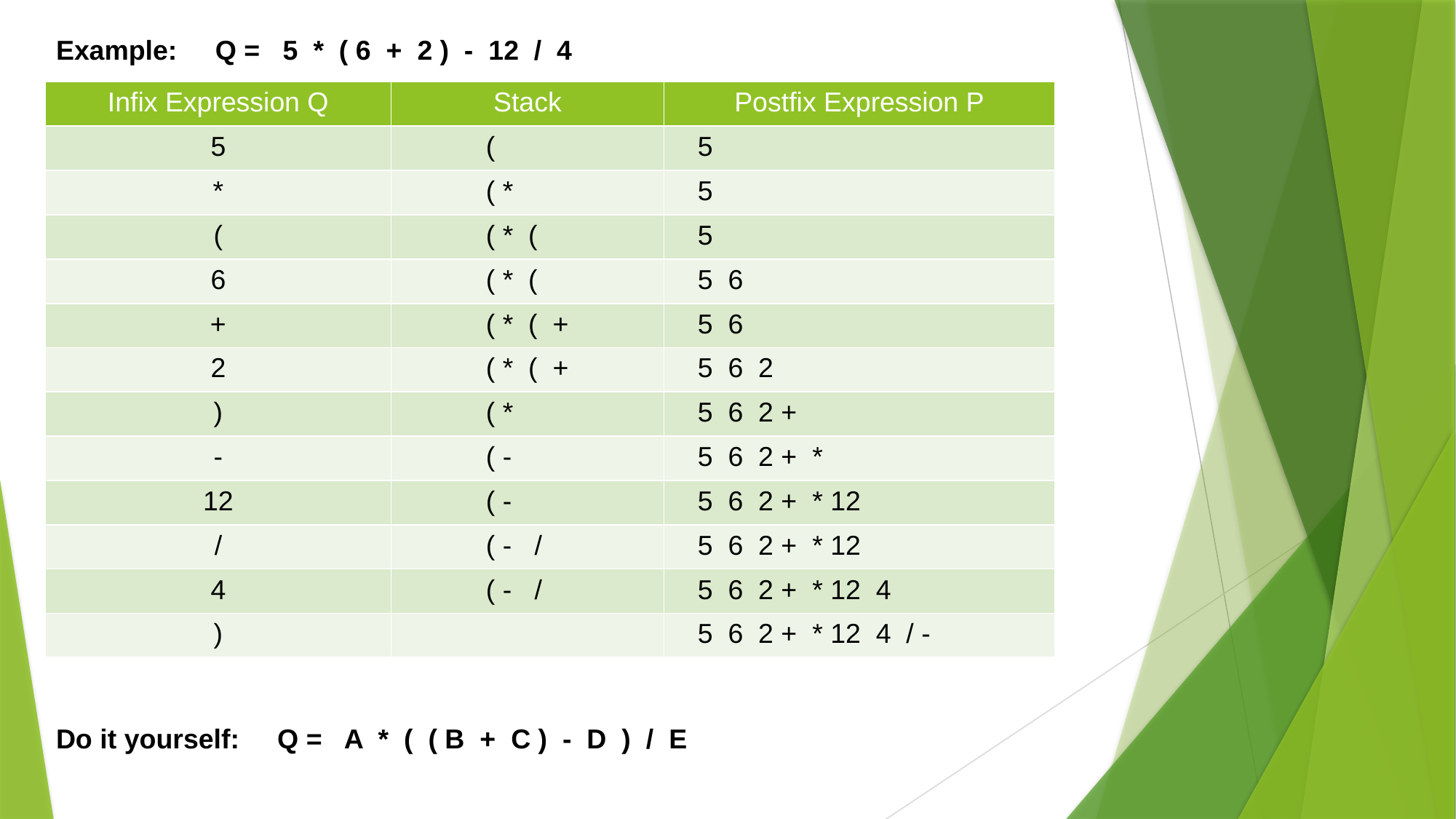

Example:     Q =   5  *  ( 6  +  2 )  -  12  /  4
| Infix Expression Q | Stack | Postfix Expression P |
| --- | --- | --- |
| 5 | ( | 5 |
| \* | ( \* | 5 |
| ( | ( \* ( | 5 |
| 6 | ( \* ( | 5 6 |
| + | ( \* ( + | 5 6 |
| 2 | ( \* ( + | 5 6 2 |
| ) | ( \* | 5 6 2 + |
| - | ( - | 5 6 2 + \* |
| 12 | ( - | 5 6 2 + \* 12 |
| / | ( - / | 5 6 2 + \* 12 |
| 4 | ( - / | 5 6 2 + \* 12 4 |
| ) |  | 5 6 2 + \* 12 4 / - |
Do it yourself:     Q =   A  *  (  ( B  +  C )  -  D  )  /  E